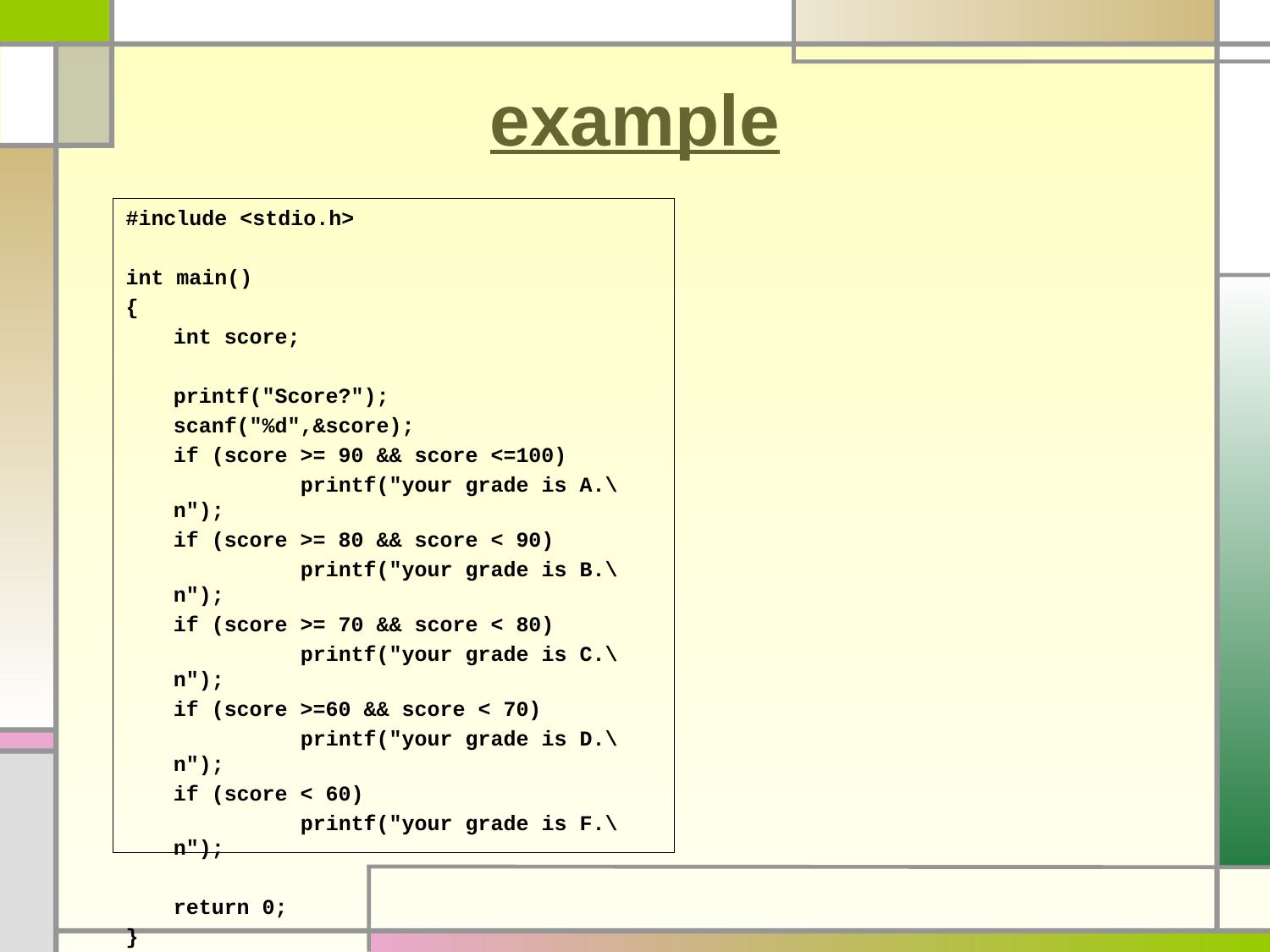

# example
#include <stdio.h>

int main()
{
	int score;

	printf("Score?");
	scanf("%d",&score);
	if (score >= 90 && score <=100)
		printf("your grade is A.\n");
	if (score >= 80 && score < 90)
		printf("your grade is B.\n");
	if (score >= 70 && score < 80)
		printf("your grade is C.\n");
	if (score >=60 && score < 70)
		printf("your grade is D.\n");
	if (score < 60)
		printf("your grade is F.\n");

	return 0;
}